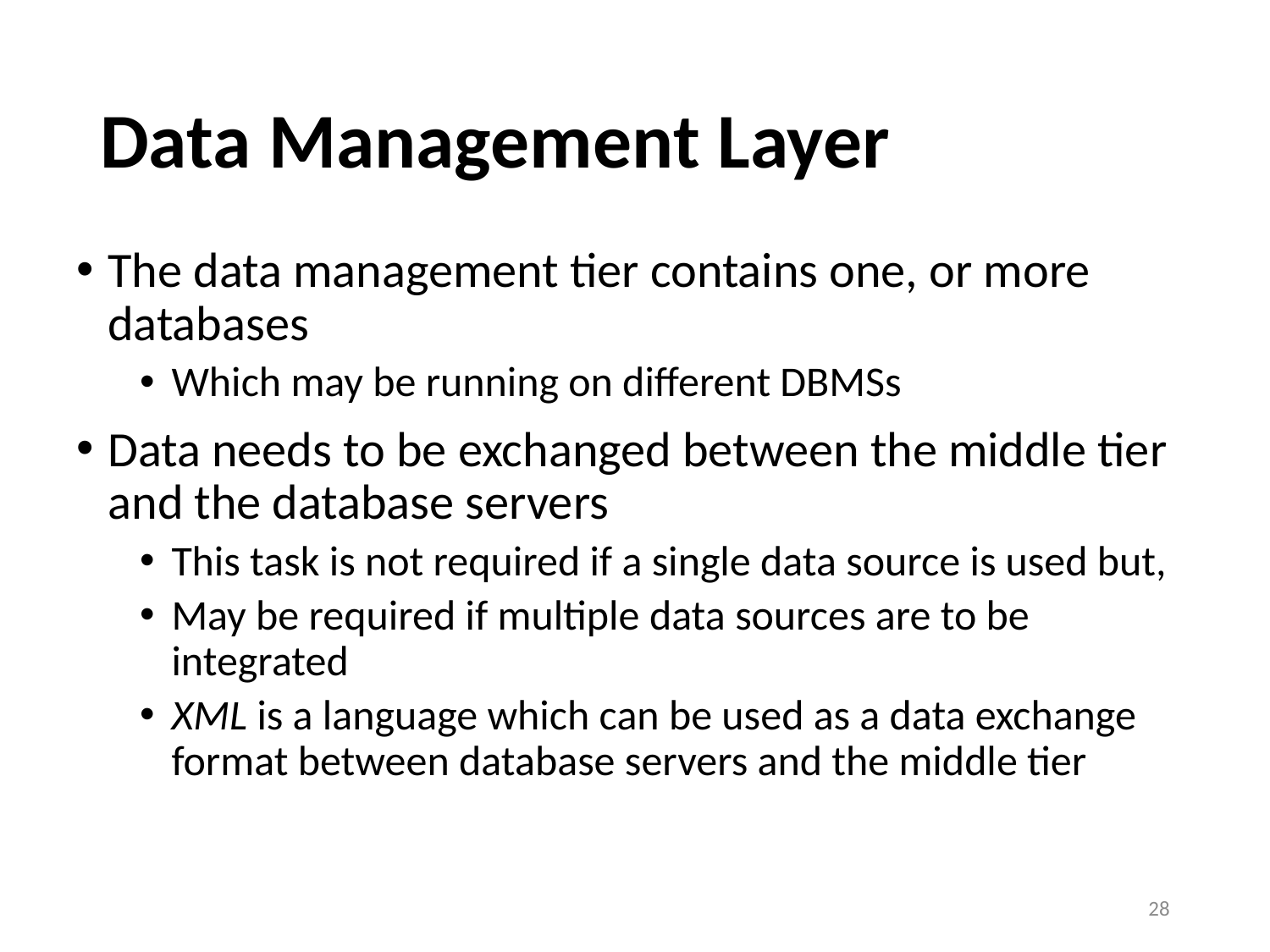

# Data Management Layer
The data management tier contains one, or more databases
Which may be running on different DBMSs
Data needs to be exchanged between the middle tier and the database servers
This task is not required if a single data source is used but,
May be required if multiple data sources are to be integrated
XML is a language which can be used as a data exchange format between database servers and the middle tier
28